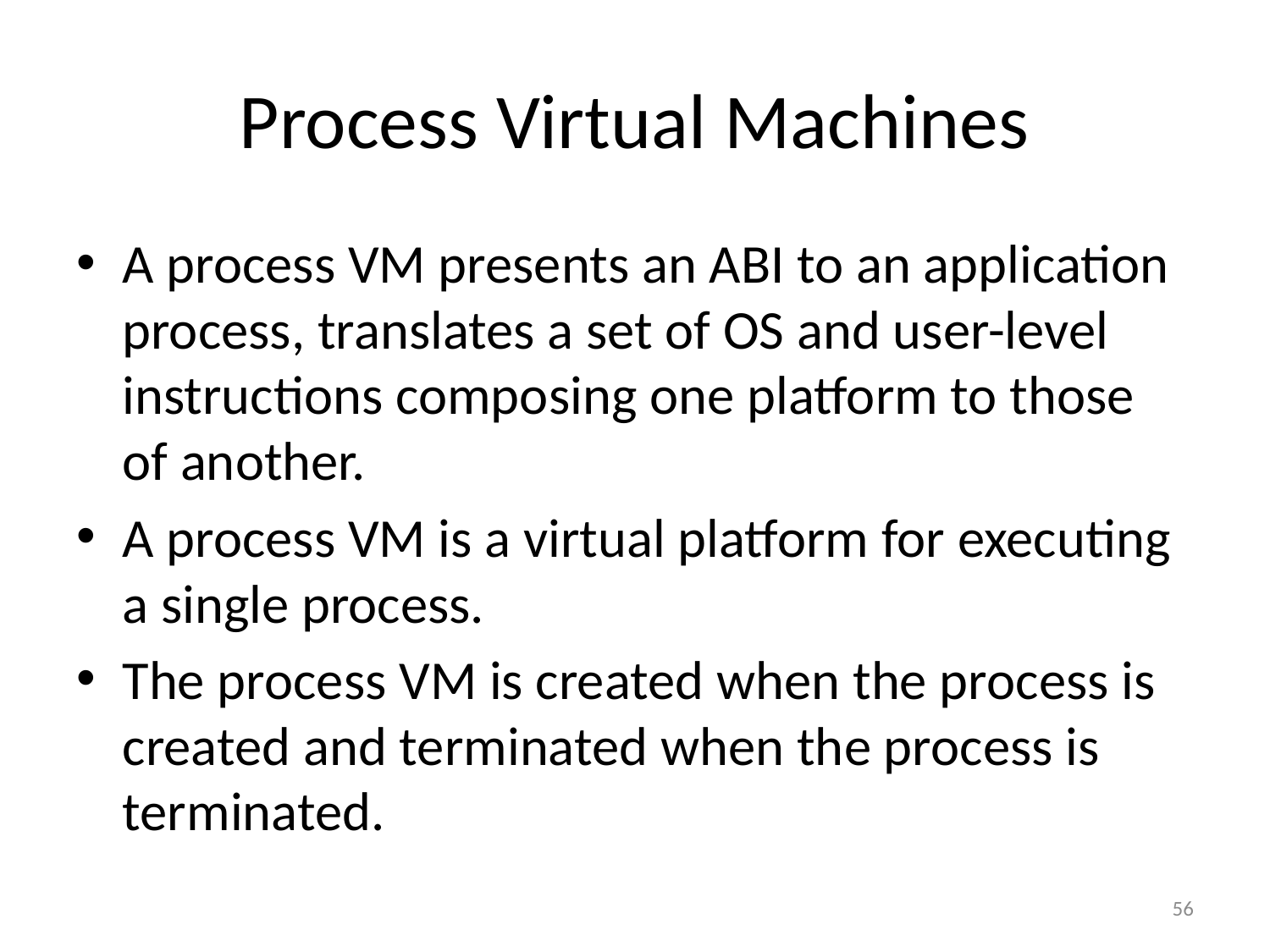

# Process Virtual Machines
A process VM presents an ABI to an application process, translates a set of OS and user-level instructions composing one platform to those of another.
A process VM is a virtual platform for executing a single process.
The process VM is created when the process is created and terminated when the process is terminated.
56